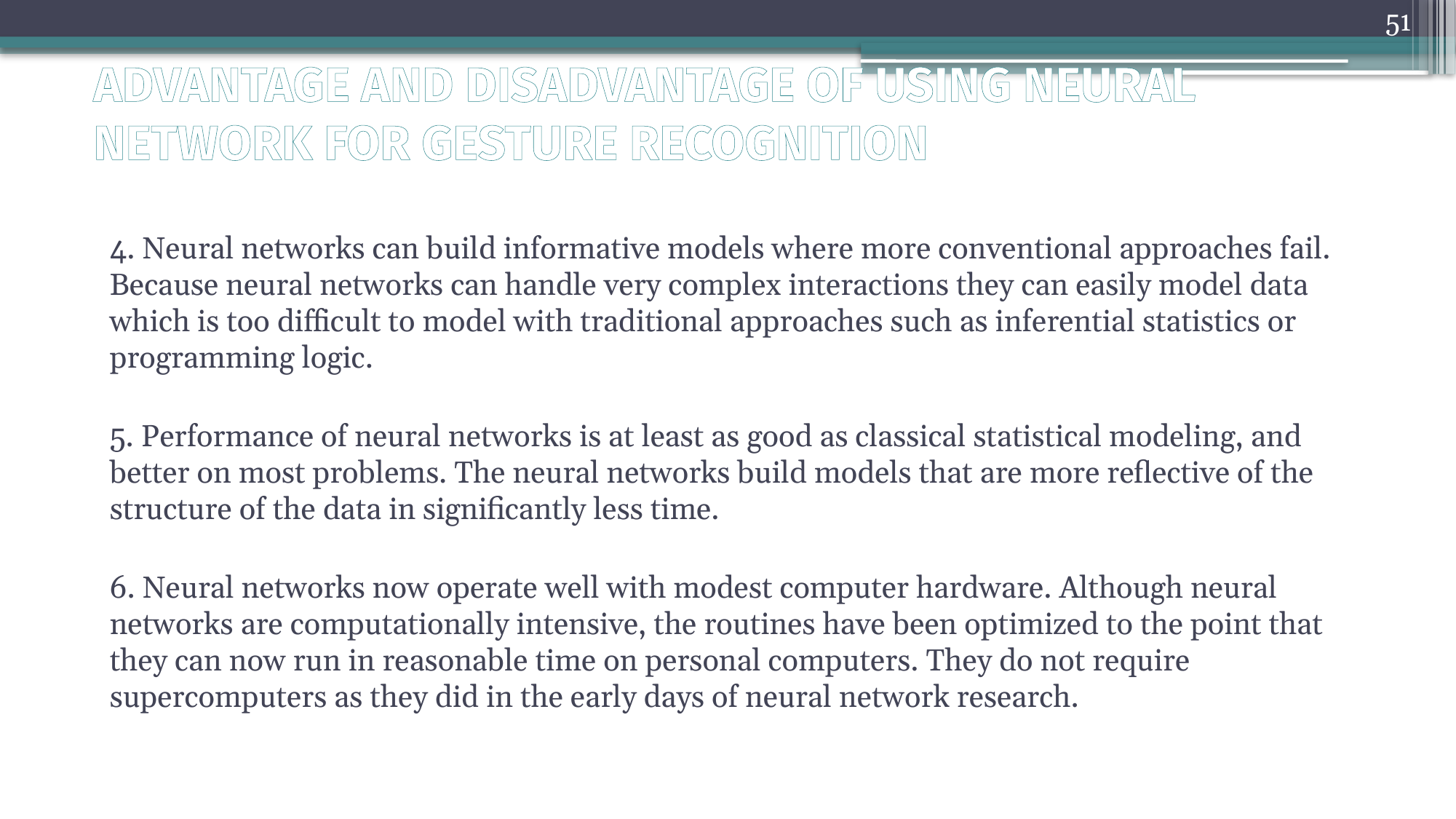

51
# ADVANTAGE AND DISADVANTAGE OF USING NEURAL NETWORK FOR GESTURE RECOGNITION
4. Neural networks can build informative models where more conventional approaches fail. Because neural networks can handle very complex interactions they can easily model data which is too difficult to model with traditional approaches such as inferential statistics or programming logic.

5. Performance of neural networks is at least as good as classical statistical modeling, and better on most problems. The neural networks build models that are more reflective of the structure of the data in significantly less time.

6. Neural networks now operate well with modest computer hardware. Although neural networks are computationally intensive, the routines have been optimized to the point that they can now run in reasonable time on personal computers. They do not require supercomputers as they did in the early days of neural network research.